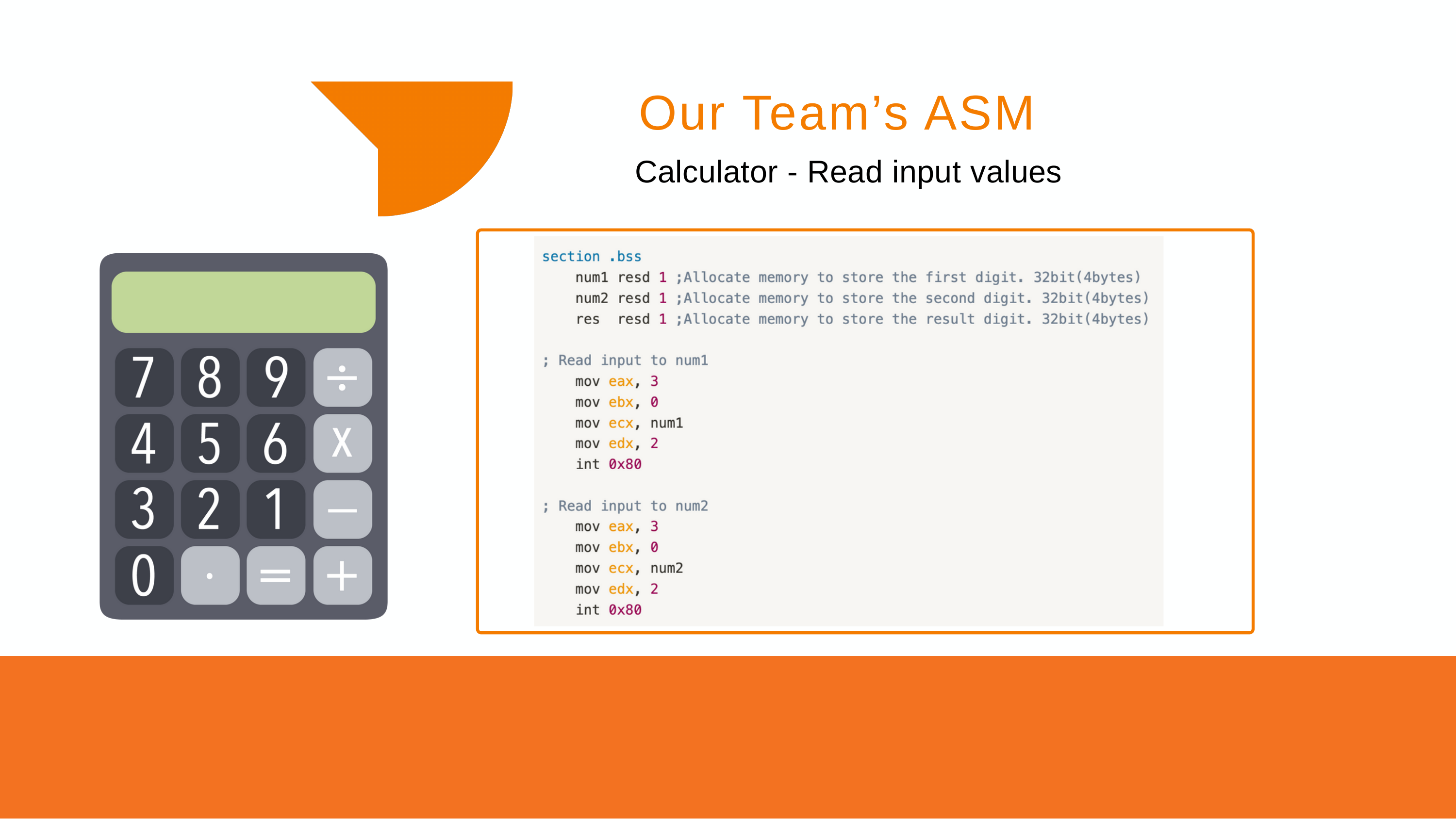

Our Team’s ASM

Calculator - Read input values